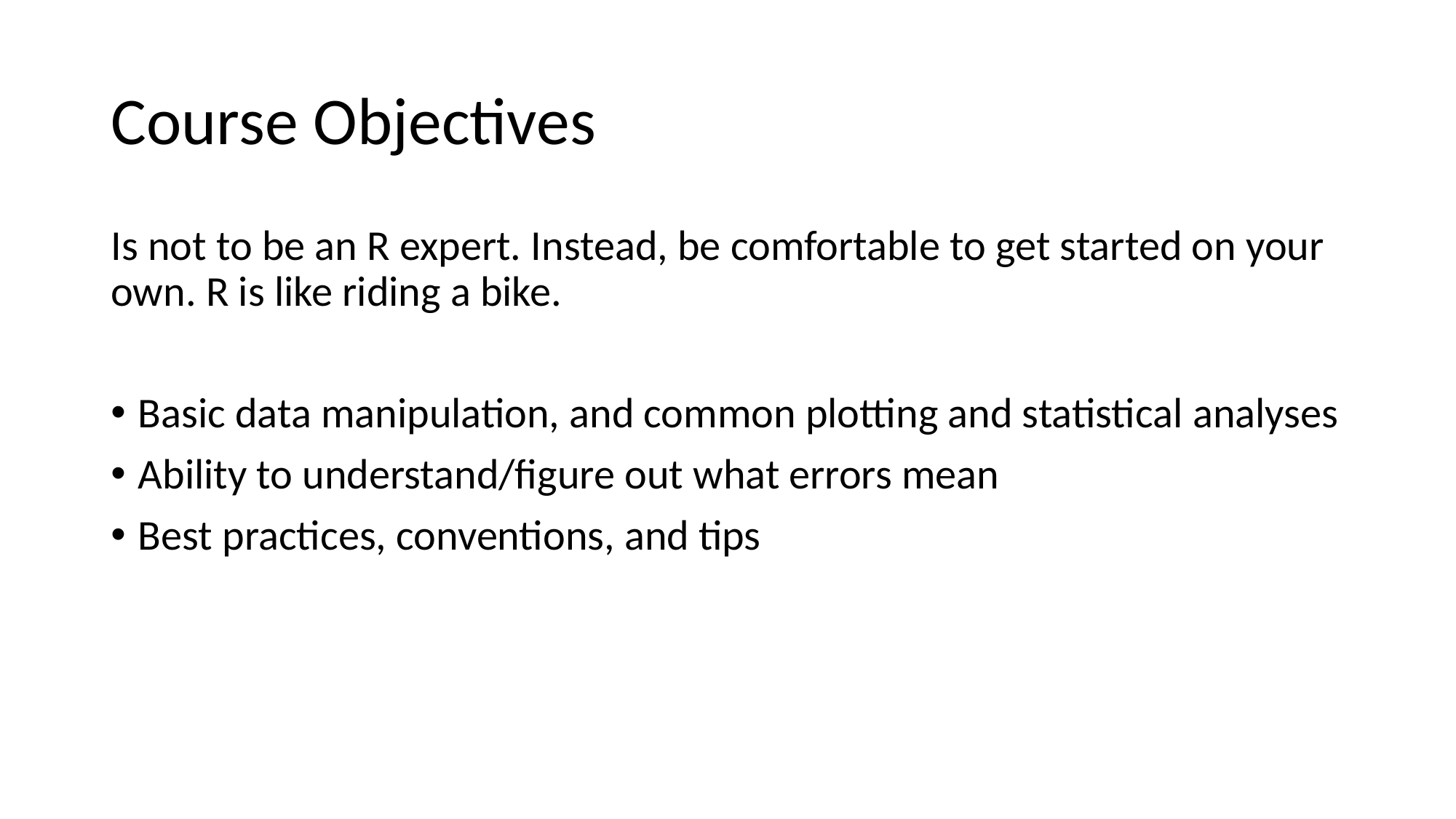

# Course Objectives
Is not to be an R expert. Instead, be comfortable to get started on your own. R is like riding a bike.

Basic data manipulation, and common plotting and statistical analyses
Ability to understand/figure out what errors mean
Best practices, conventions, and tips